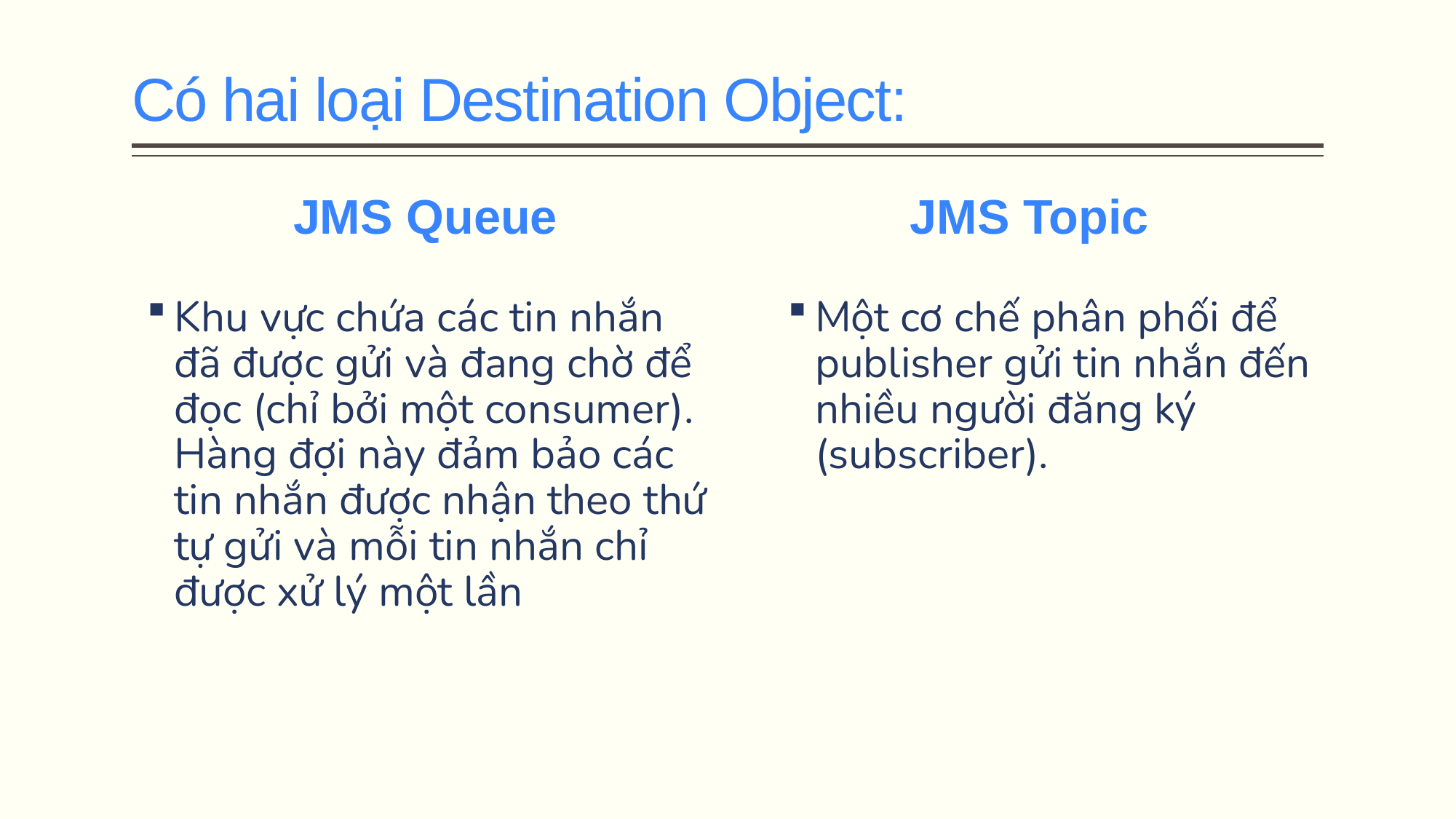

# Có hai loại Destination Object:
JMS Queue

JMS Topic

Khu vực chứa các tin nhắn đã được gửi và đang chờ để đọc (chỉ bởi một consumer). Hàng đợi này đảm bảo các tin nhắn được nhận theo thứ tự gửi và mỗi tin nhắn chỉ được xử lý một lần
Một cơ chế phân phối để publisher gửi tin nhắn đến nhiều người đăng ký (subscriber).